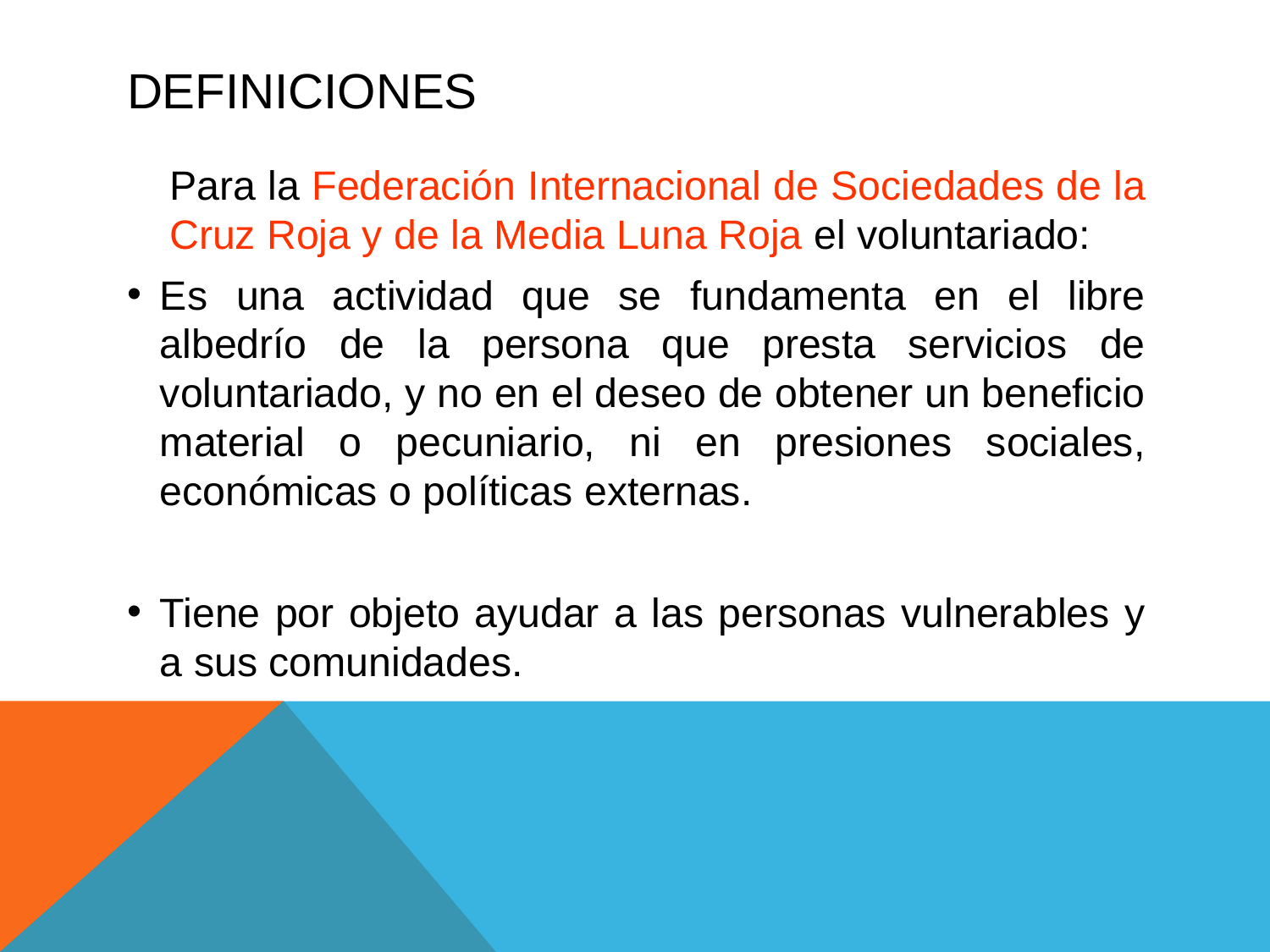

# definiciones
	Para la Federación Internacional de Sociedades de la Cruz Roja y de la Media Luna Roja el voluntariado:
Es una actividad que se fundamenta en el libre albedrío de la persona que presta servicios de voluntariado, y no en el deseo de obtener un beneficio material o pecuniario, ni en presiones sociales, económicas o políticas externas.

Tiene por objeto ayudar a las personas vulnerables y a sus comunidades.